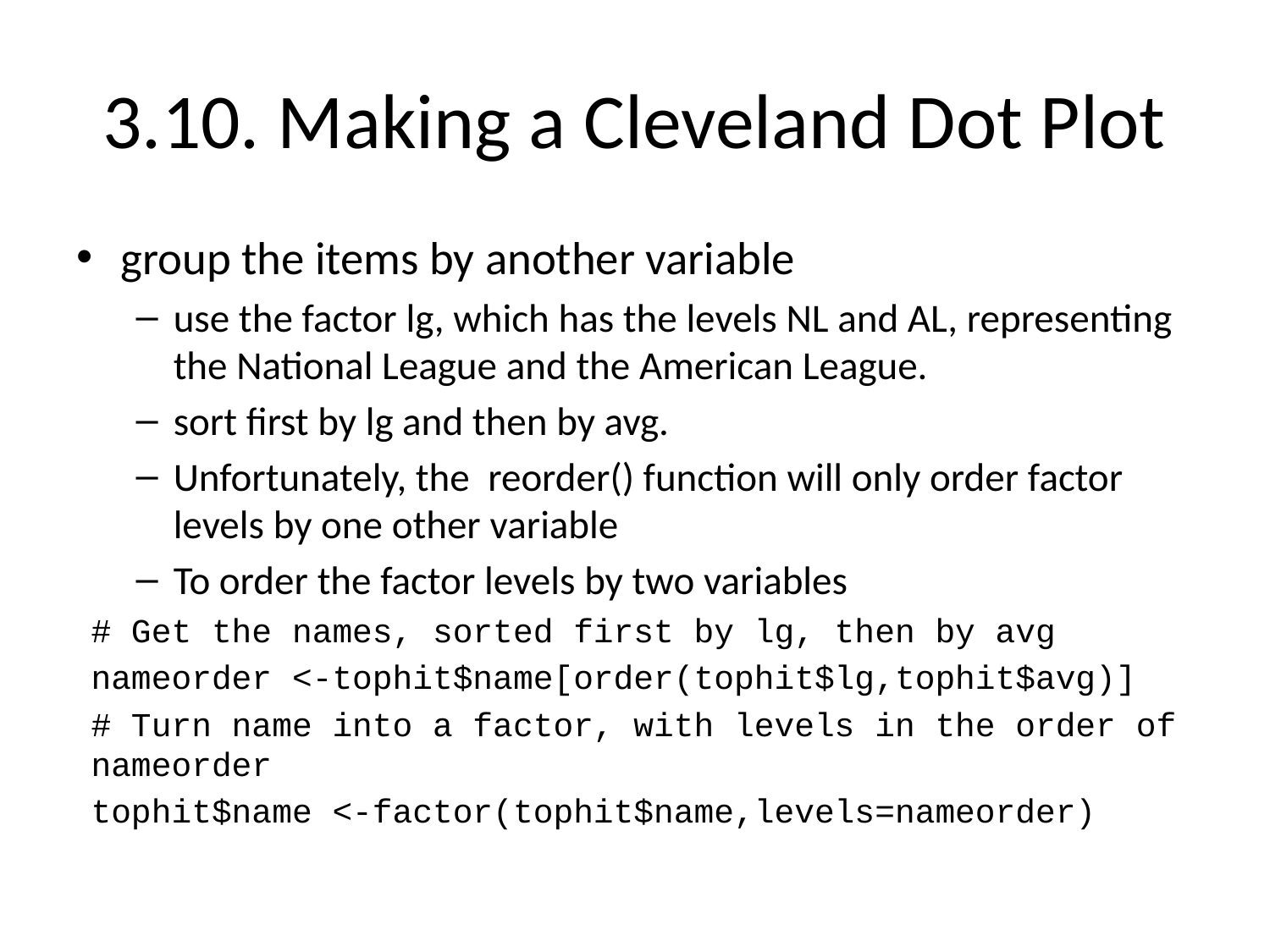

# 3.10. Making a Cleveland Dot Plot
group the items by another variable
use the factor lg, which has the levels NL and AL, representing the National League and the American League.
sort first by lg and then by avg.
Unfortunately, the  reorder() function will only order factor levels by one other variable
To order the factor levels by two variables
# Get the names, sorted first by lg, then by avg
nameorder <-tophit$name[order(tophit$lg,tophit$avg)]
# Turn name into a factor, with levels in the order of nameorder
tophit$name <-factor(tophit$name,levels=nameorder)